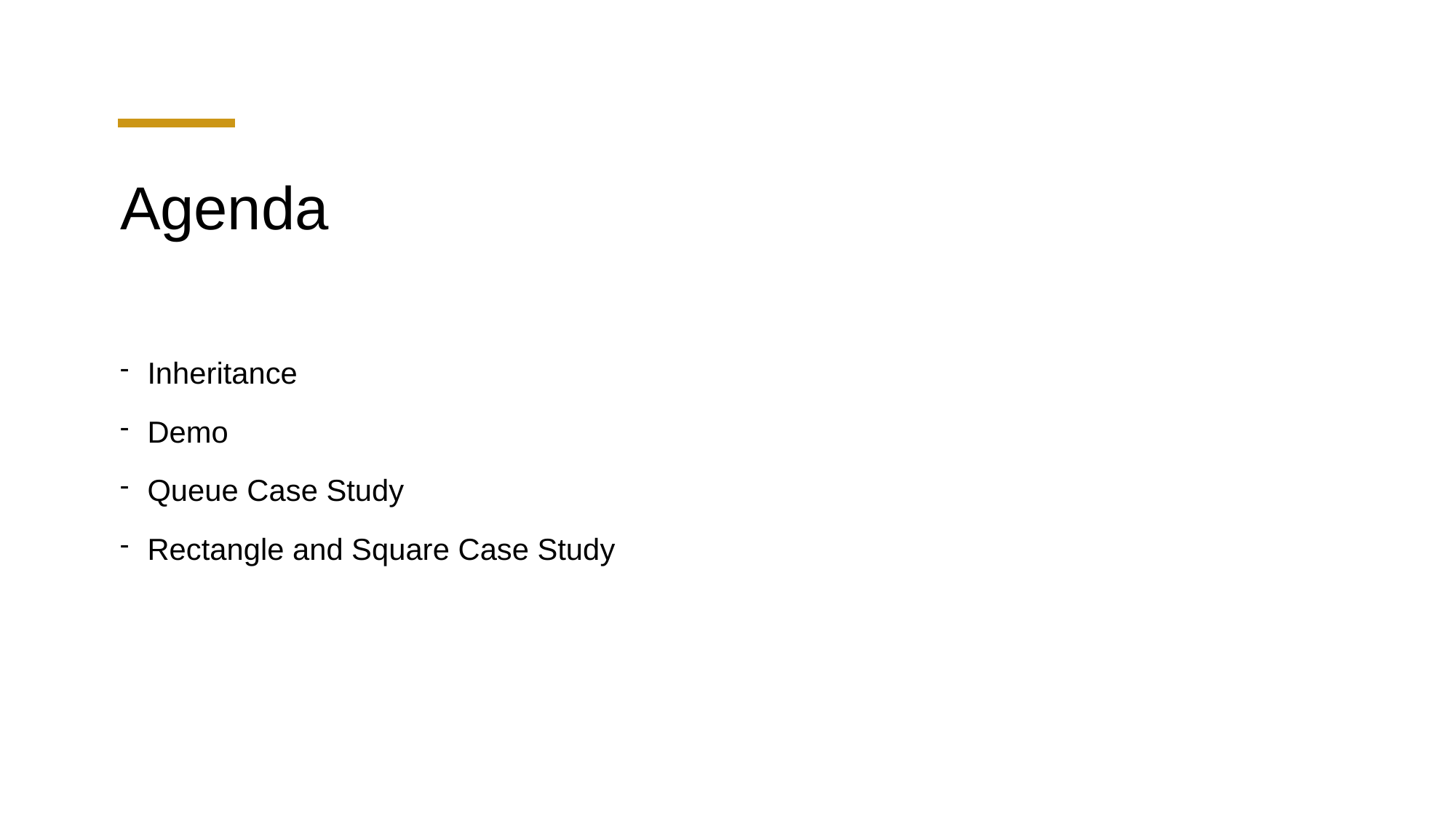

# Agenda
Inheritance
Demo
Queue Case Study
Rectangle and Square Case Study